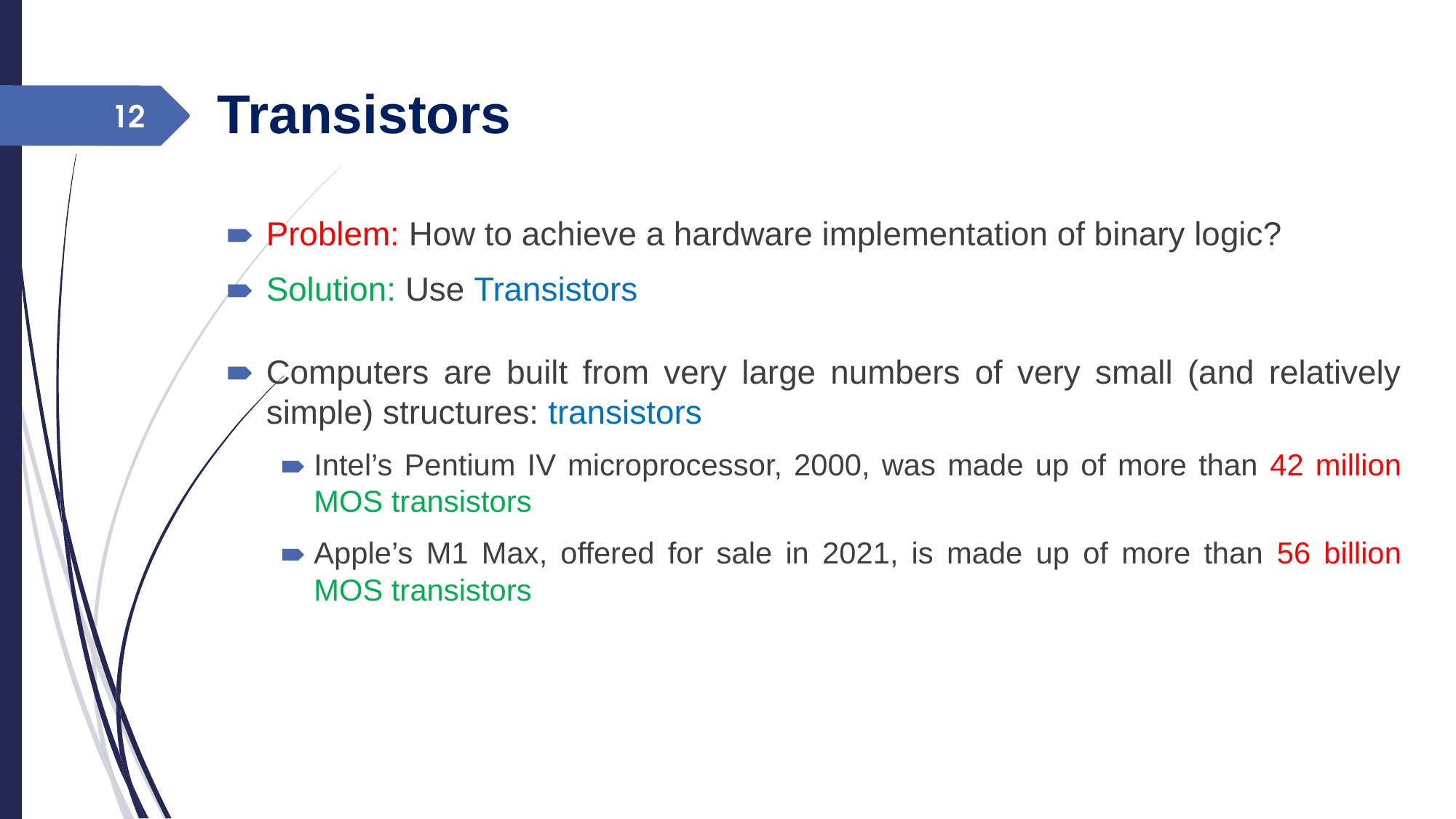

Transistors
12
Problem: How to achieve a hardware implementation of binary logic?
Solution: Use Transistors
Computers are built from very large numbers of very small (and relatively simple) structures: transistors
Intel’s Pentium IV microprocessor, 2000, was made up of more than 42 million MOS transistors
Apple’s M1 Max, offered for sale in 2021, is made up of more than 56 billion MOS transistors